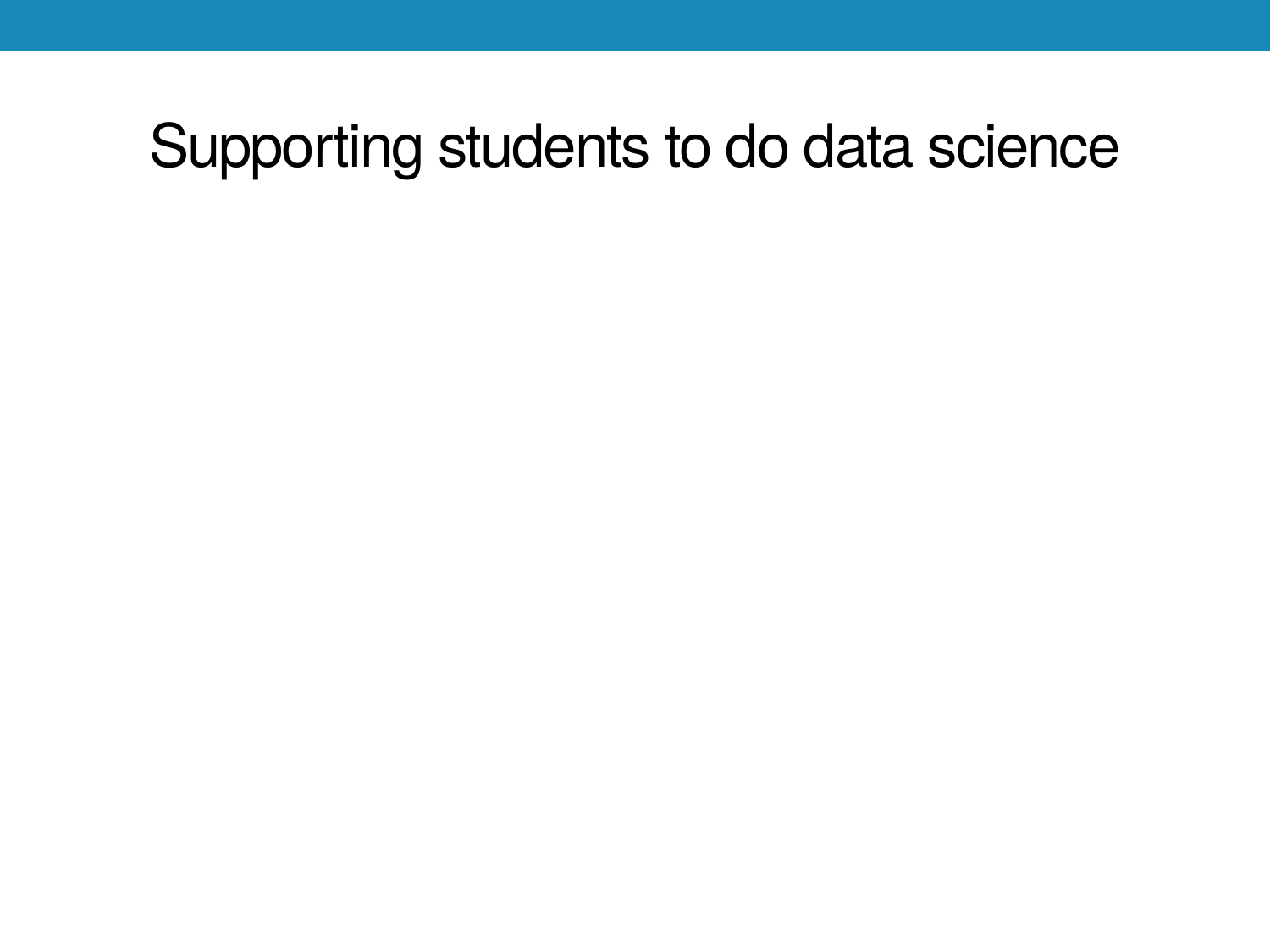

# Supporting students to do data science